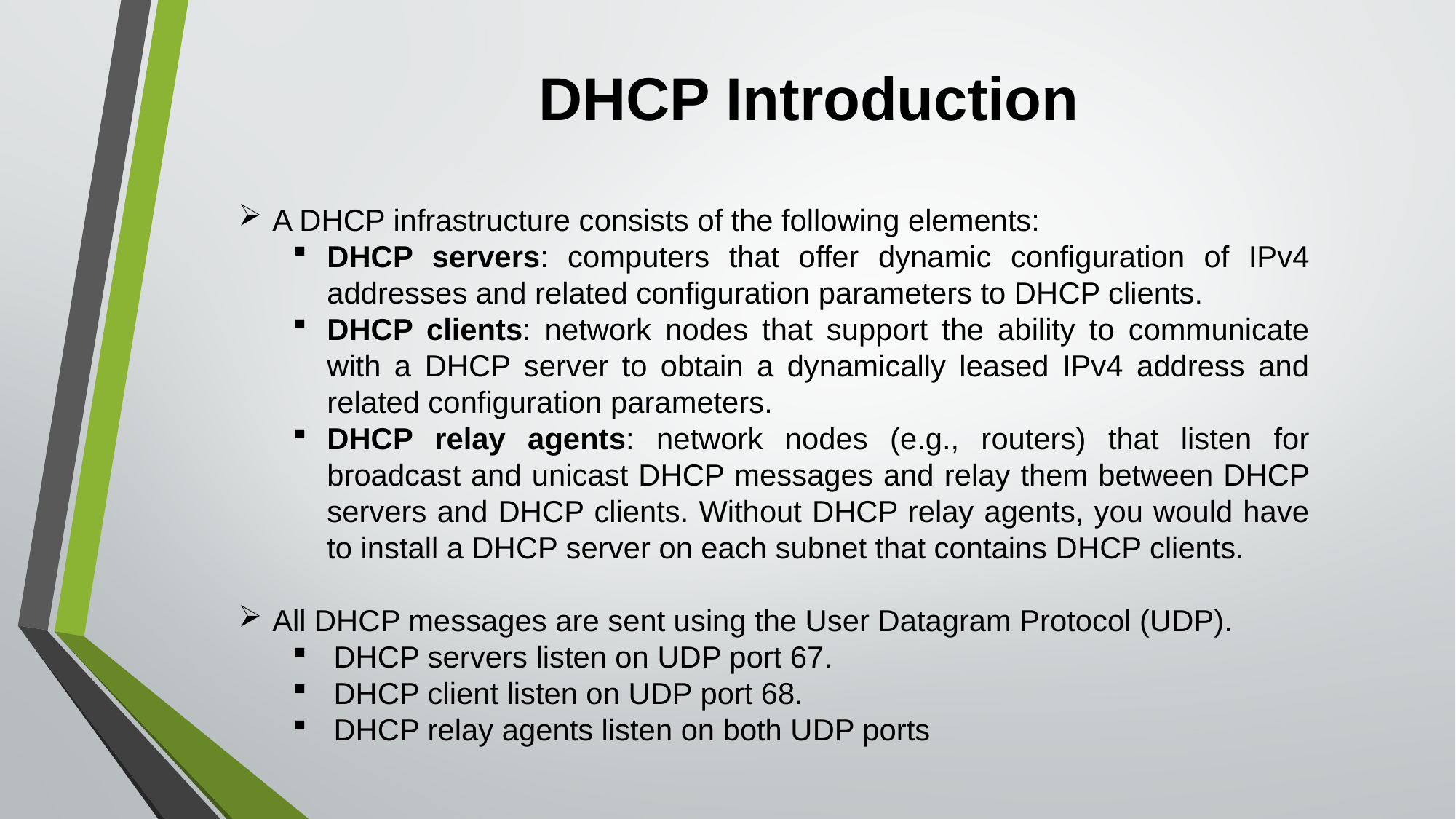

# DHCP Introduction
A DHCP infrastructure consists of the following elements:
DHCP servers: computers that offer dynamic configuration of IPv4 addresses and related configuration parameters to DHCP clients.
DHCP clients: network nodes that support the ability to communicate with a DHCP server to obtain a dynamically leased IPv4 address and related configuration parameters.
DHCP relay agents: network nodes (e.g., routers) that listen for broadcast and unicast DHCP messages and relay them between DHCP servers and DHCP clients. Without DHCP relay agents, you would have to install a DHCP server on each subnet that contains DHCP clients.

All DHCP messages are sent using the User Datagram Protocol (UDP).
DHCP servers listen on UDP port 67.
DHCP client listen on UDP port 68.
DHCP relay agents listen on both UDP ports